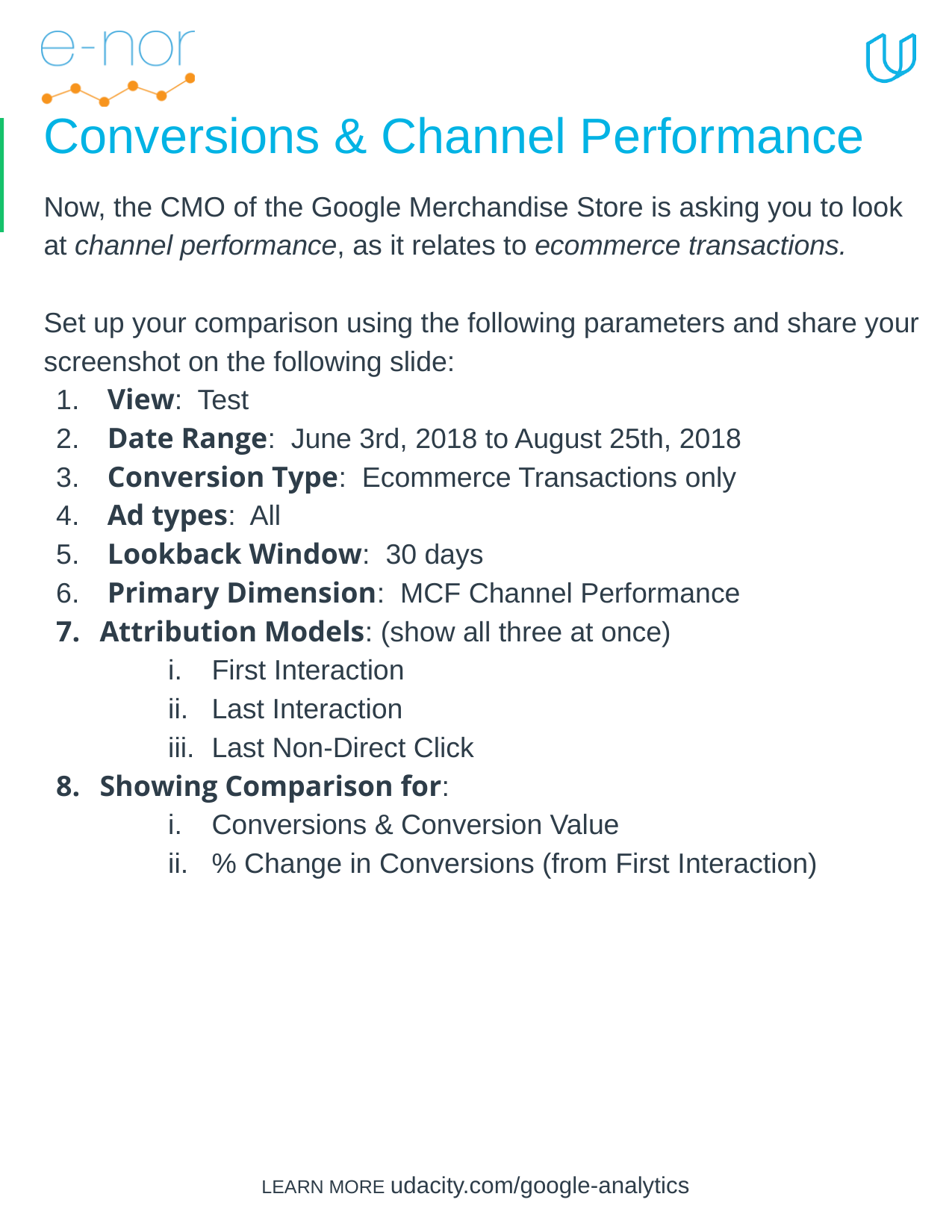

# Conversions & Channel Performance
Now, the CMO of the Google Merchandise Store is asking you to look at channel performance, as it relates to ecommerce transactions.

Set up your comparison using the following parameters and share your screenshot on the following slide:
 View:  Test
 Date Range:  June 3rd, 2018 to August 25th, 2018
 Conversion Type:  Ecommerce Transactions only
 Ad types:  All
 Lookback Window:  30 days
 Primary Dimension:  MCF Channel Performance
Attribution Models: (show all three at once)
First Interaction
Last Interaction
Last Non-Direct Click
Showing Comparison for:
Conversions & Conversion Value
% Change in Conversions (from First Interaction)